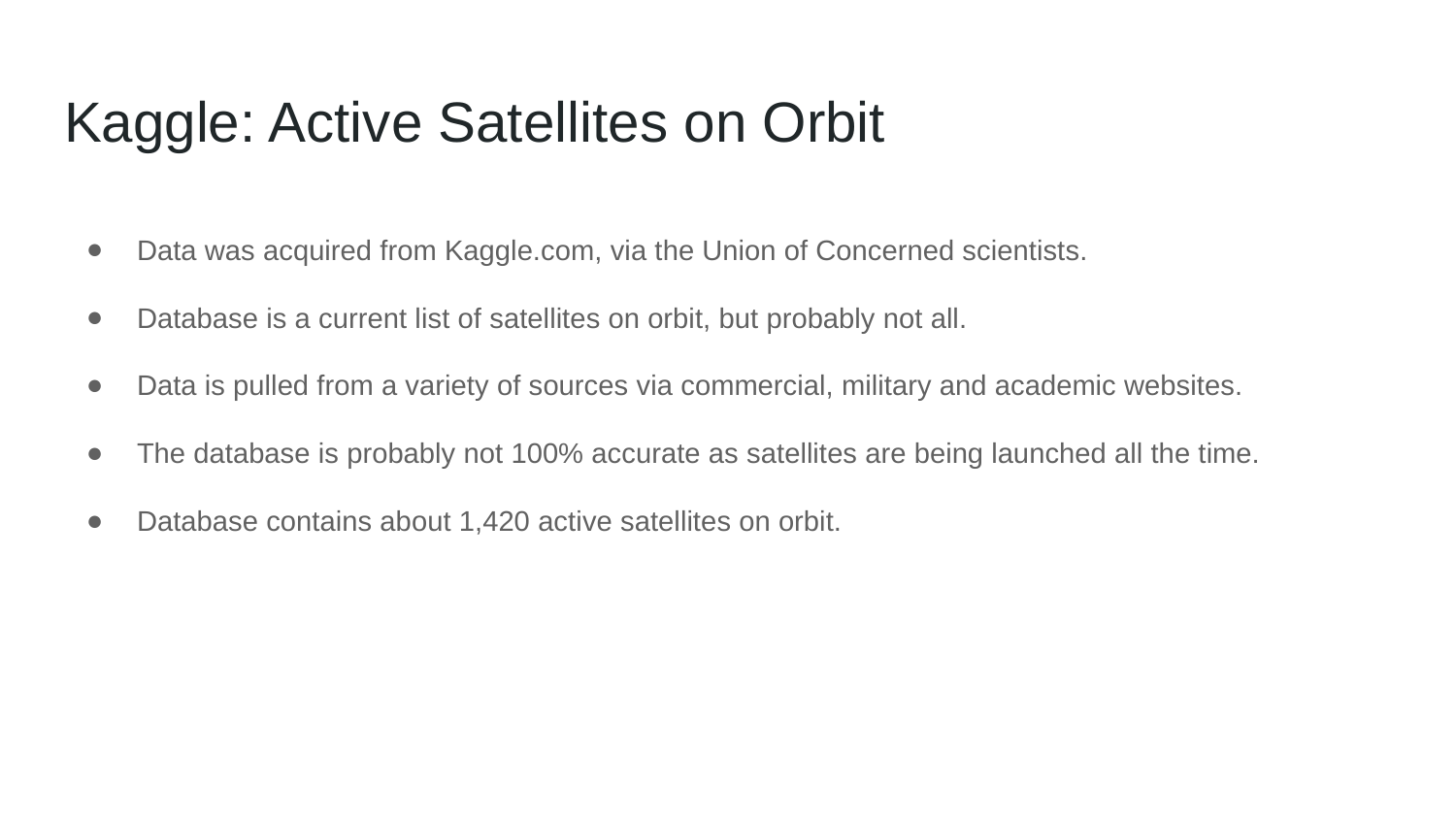

# Kaggle: Active Satellites on Orbit
Data was acquired from Kaggle.com, via the Union of Concerned scientists.
Database is a current list of satellites on orbit, but probably not all.
Data is pulled from a variety of sources via commercial, military and academic websites.
The database is probably not 100% accurate as satellites are being launched all the time.
Database contains about 1,420 active satellites on orbit.